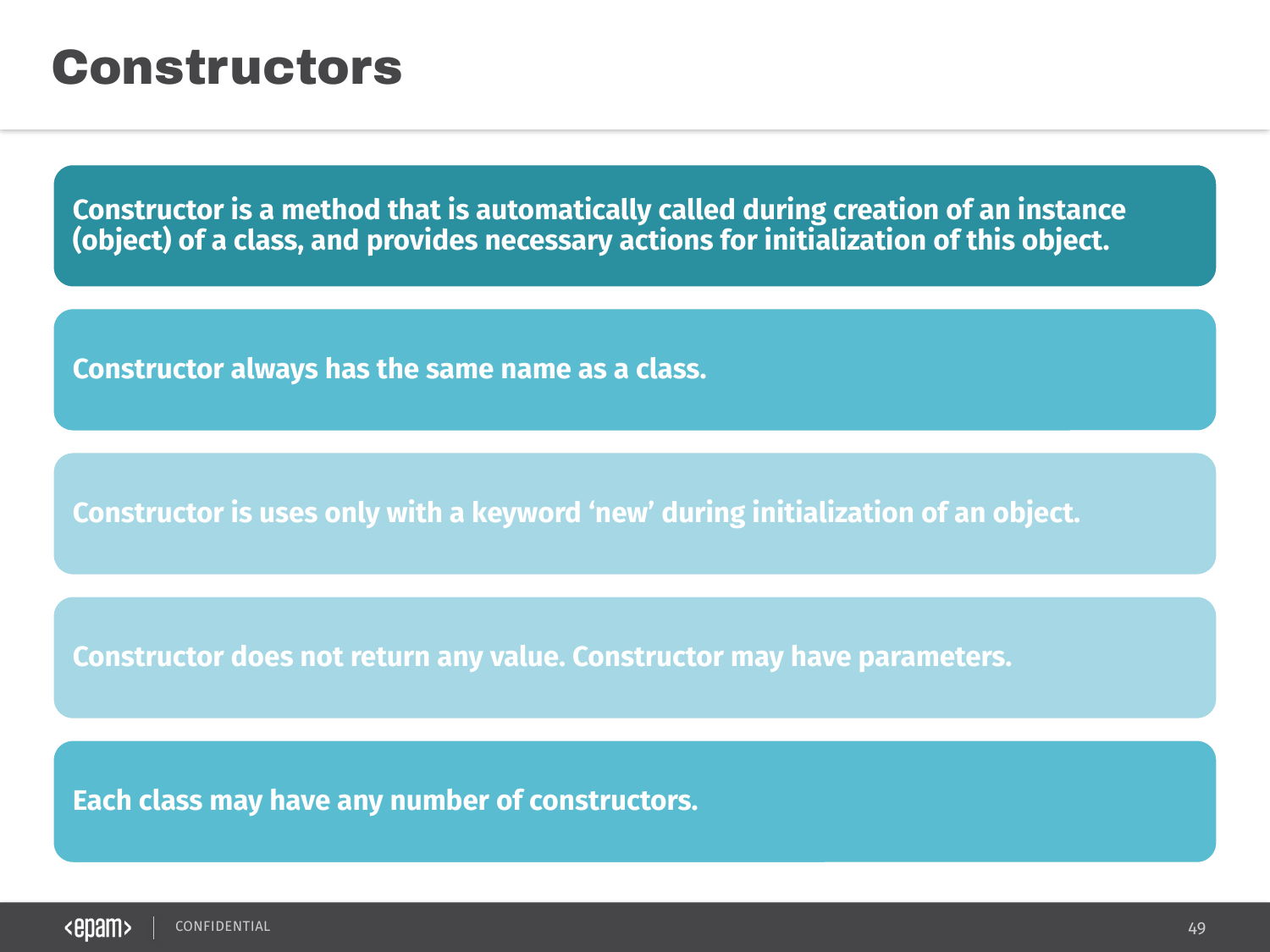

Constructors
Constructor is a method that is automatically called during creation of an instance (object) of a class, and provides necessary actions for initialization of this object.
Constructor always has the same name as a class.
Constructor is uses only with a keyword ‘new’ during initialization of an object.
Constructor does not return any value. Constructor may have parameters.
Each class may have any number of constructors.